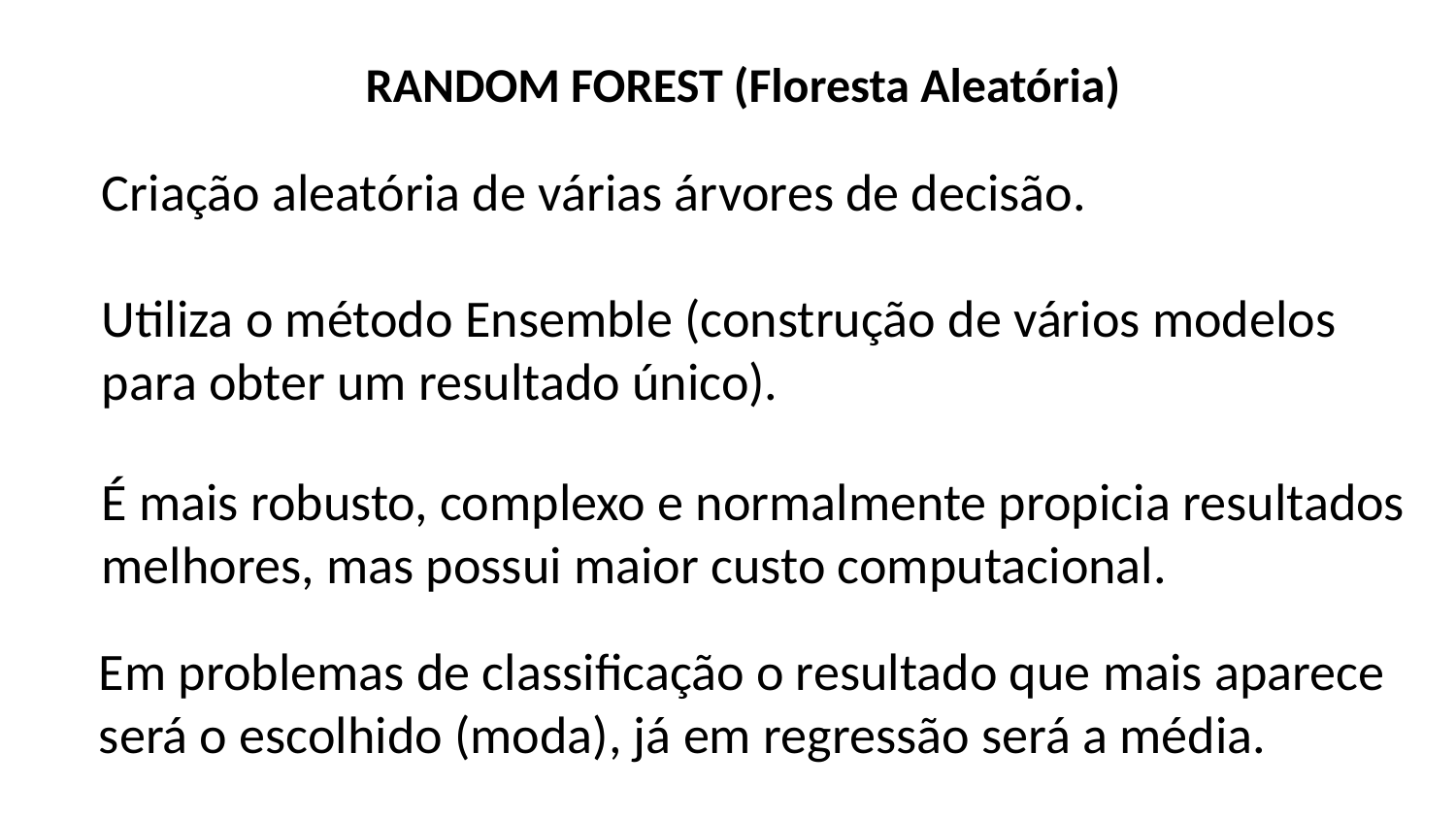

RANDOM FOREST (Floresta Aleatória)
Criação aleatória de várias árvores de decisão.

Utiliza o método Ensemble (construção de vários modelos para obter um resultado único).

É mais robusto, complexo e normalmente propicia resultados melhores, mas possui maior custo computacional.
Em problemas de classificação o resultado que mais aparece será o escolhido (moda), já em regressão será a média.